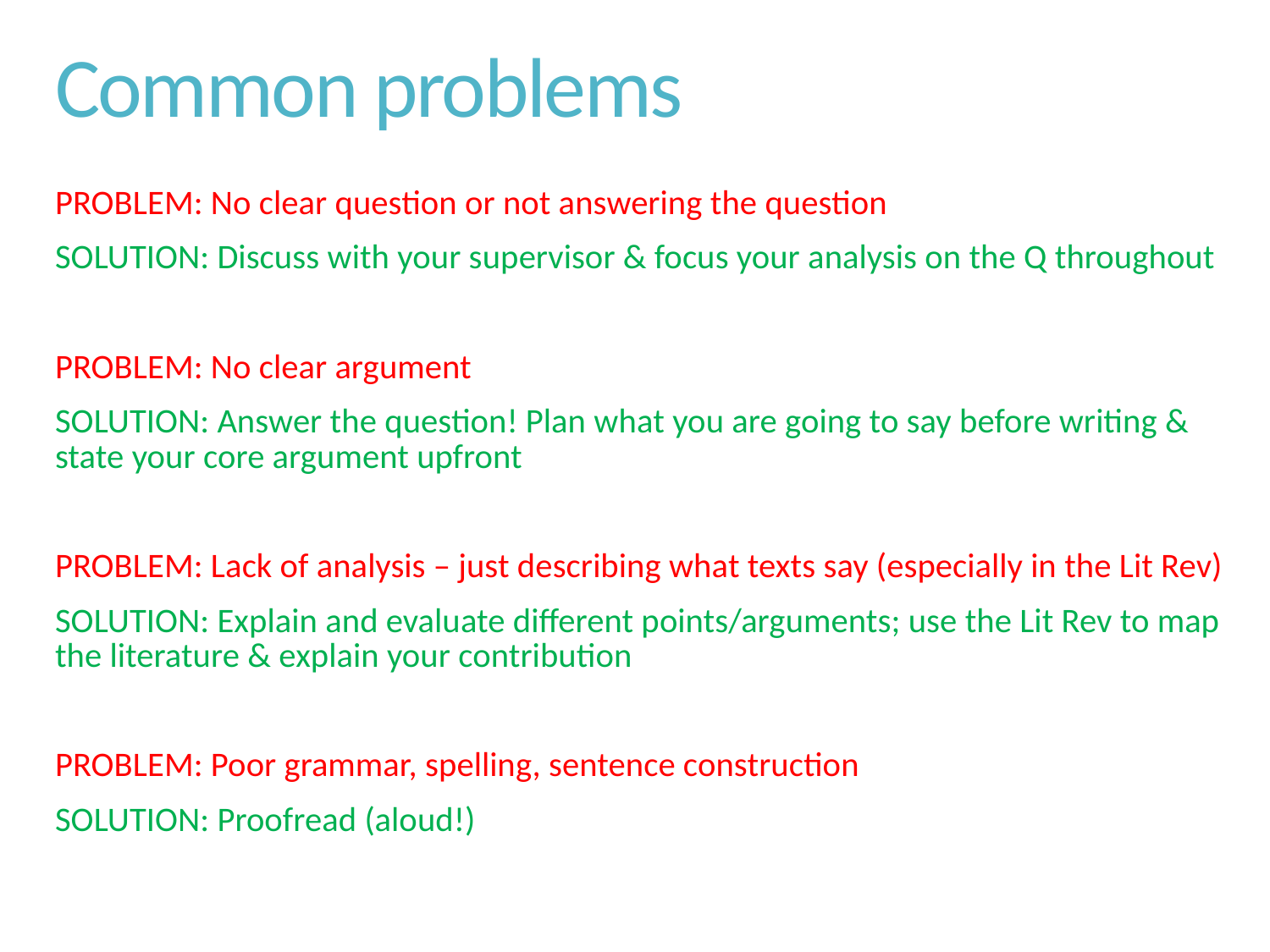

# Common problems
PROBLEM: No clear question or not answering the question
SOLUTION: Discuss with your supervisor & focus your analysis on the Q throughout

PROBLEM: No clear argument
SOLUTION: Answer the question! Plan what you are going to say before writing & state your core argument upfront

PROBLEM: Lack of analysis – just describing what texts say (especially in the Lit Rev)
SOLUTION: Explain and evaluate different points/arguments; use the Lit Rev to map the literature & explain your contribution

PROBLEM: Poor grammar, spelling, sentence construction
SOLUTION: Proofread (aloud!)